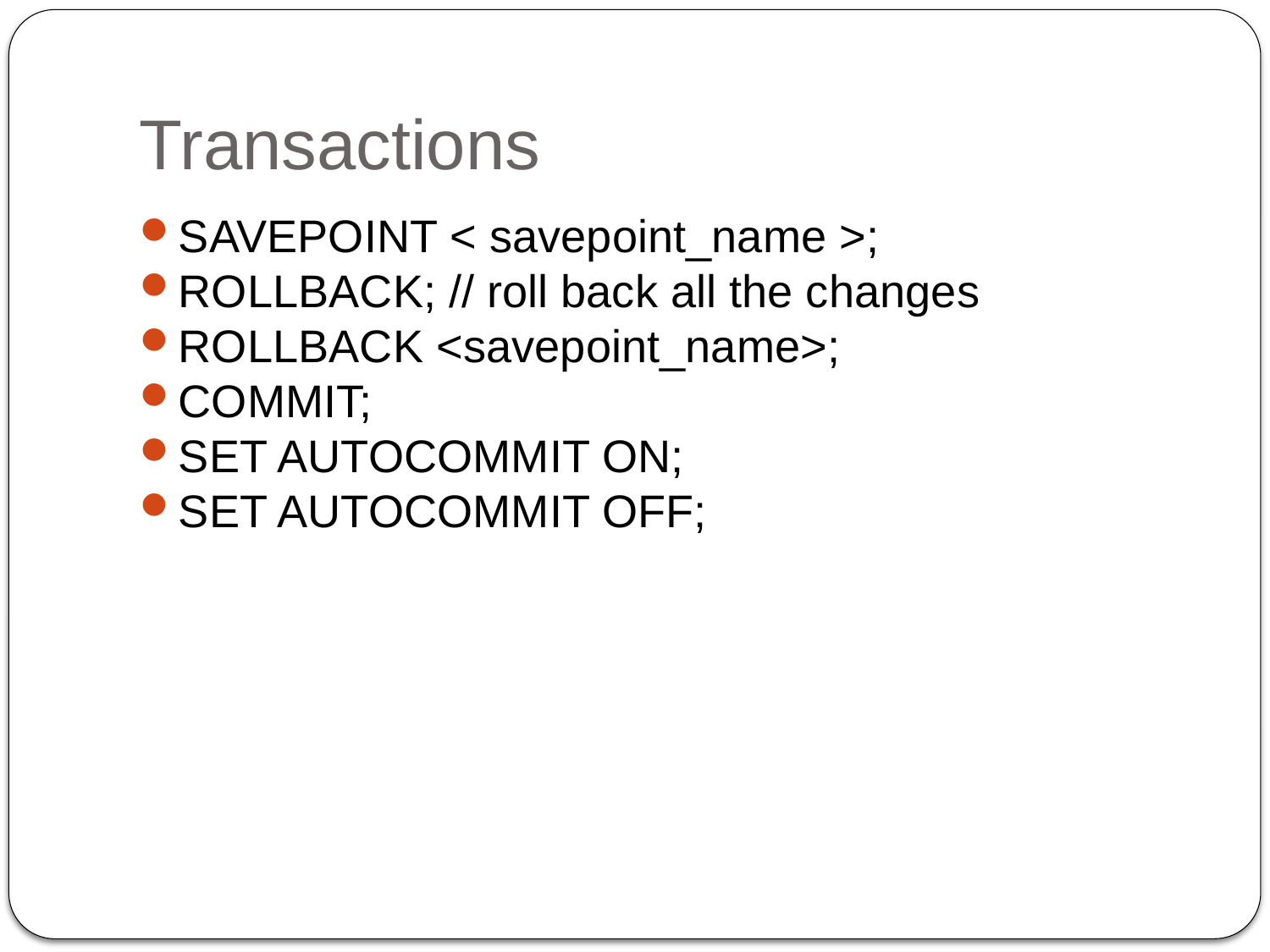

Transactions
SAVEPOINT < savepoint_name >;
ROLLBACK; // roll back all the changes
ROLLBACK <savepoint_name>;
COMMIT;
SET AUTOCOMMIT ON;
SET AUTOCOMMIT OFF;